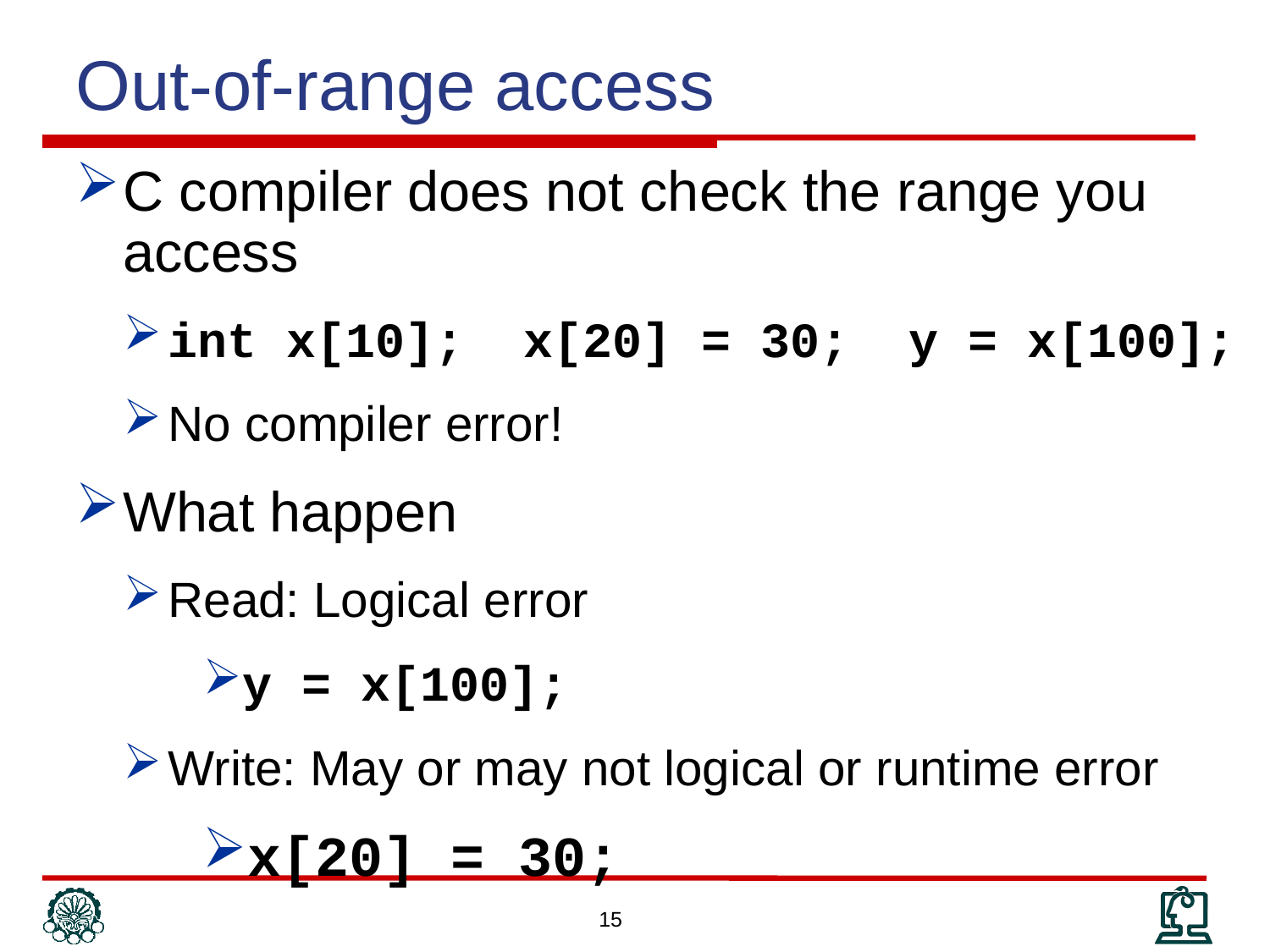

Out-of-range access
C compiler does not check the range you access
int x[10];  x[20] = 30;  y = x[100];
No compiler error!
What happen
Read: Logical error
y = x[100];
Write: May or may not logical or runtime error
x[20] = 30;
15